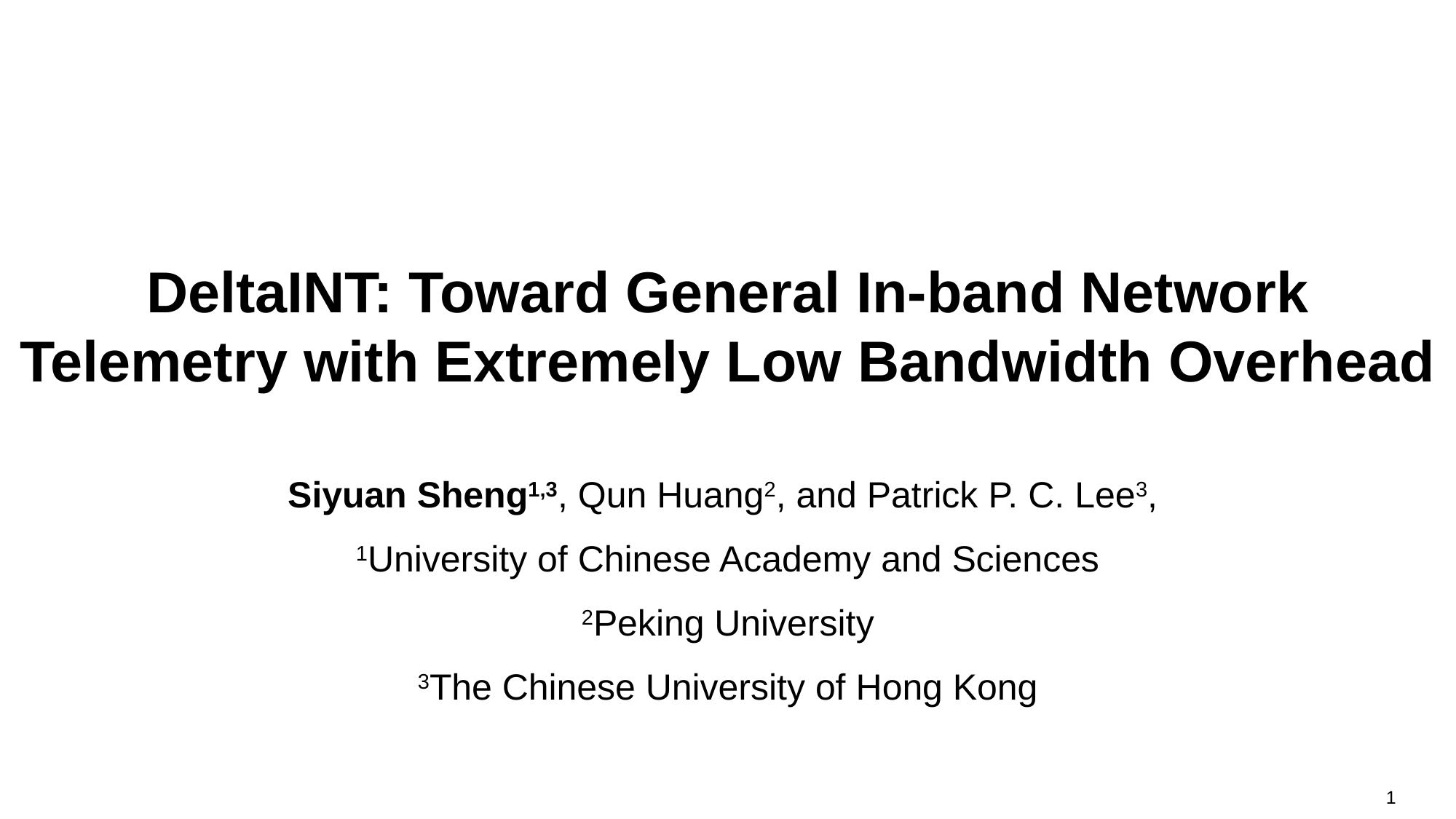

# DeltaINT: Toward General In-band Network Telemetry with Extremely Low Bandwidth Overhead
Siyuan Sheng1,3, Qun Huang2, and Patrick P. C. Lee3,
1University of Chinese Academy and Sciences
2Peking University
3The Chinese University of Hong Kong
1